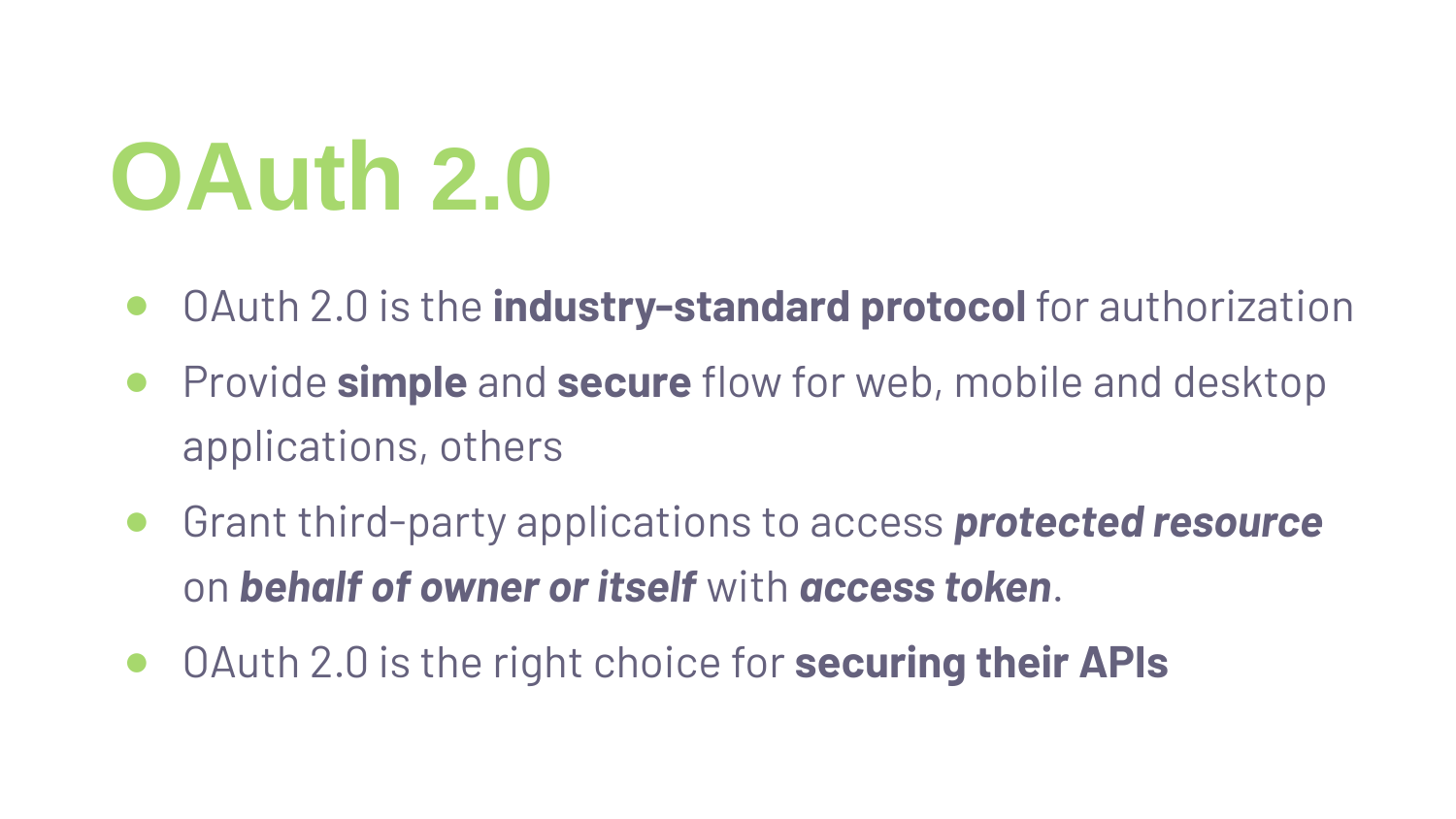

OAuth 2.0

OAuth 2.0 is the industry-standard protocol for authorization
Provide simple and secure flow for web, mobile and desktop applications, others
Grant third-party applications to access protected resource on behalf of owner or itself with access token.
OAuth 2.0 is the right choice for securing their APIs